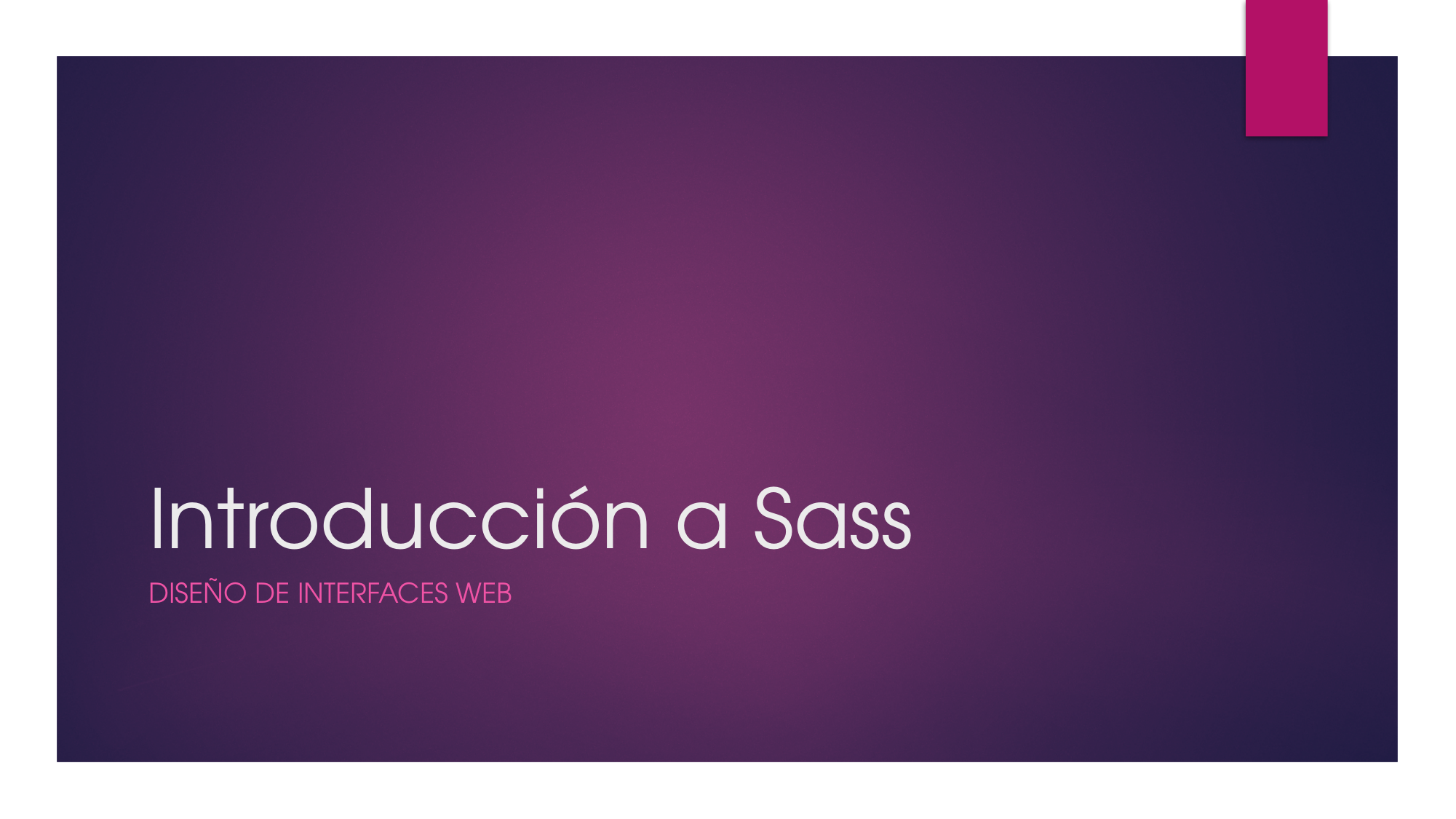

# Introducción a Sass
Diseño de interfaces web